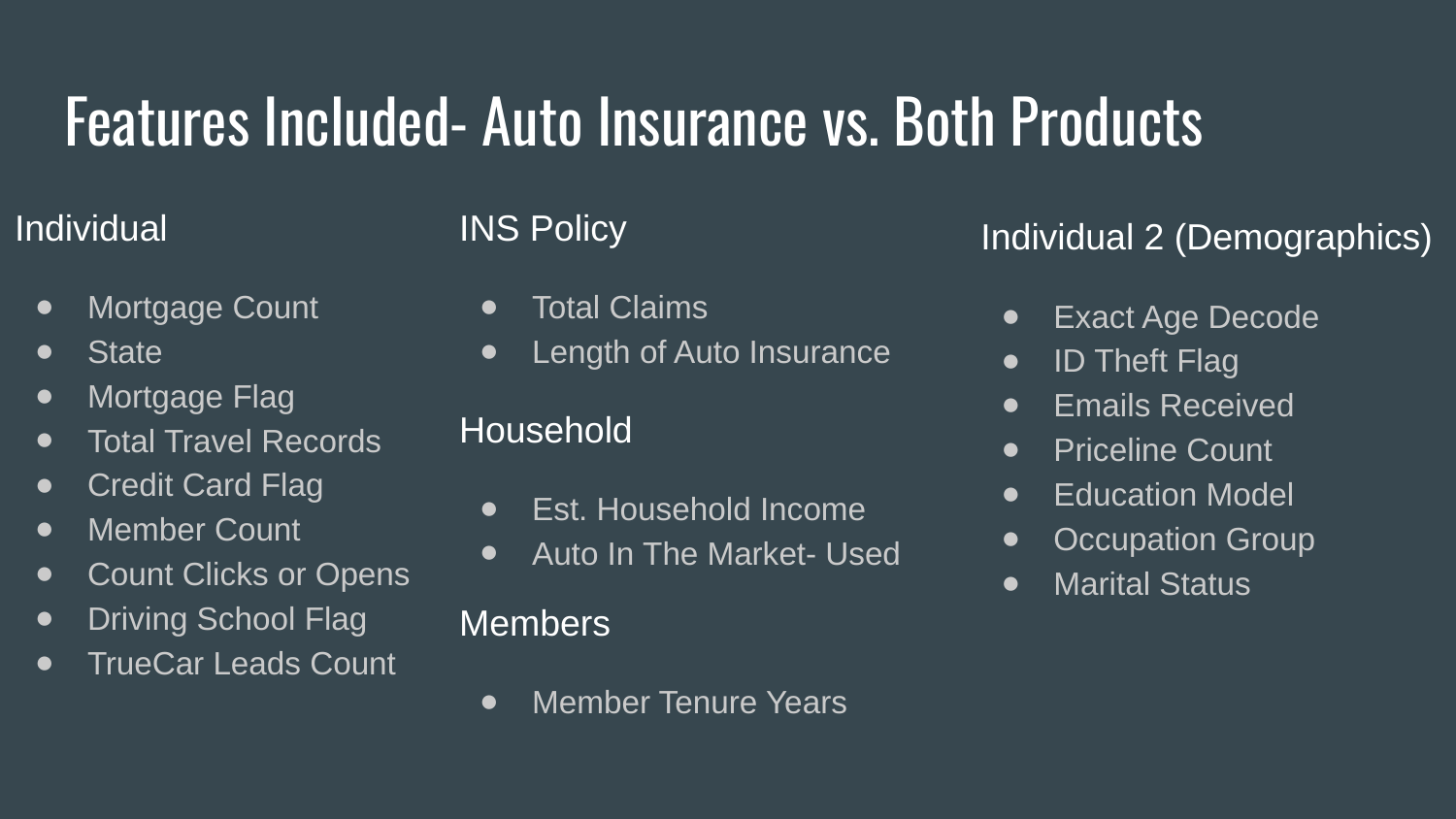

Features Included- Auto Insurance vs. Both Products
Individual
Mortgage Count
State
Mortgage Flag
Total Travel Records
Credit Card Flag
Member Count
Count Clicks or Opens
Driving School Flag
TrueCar Leads Count
INS Policy
Total Claims
Length of Auto Insurance
Individual 2 (Demographics)
Exact Age Decode
ID Theft Flag
Emails Received
Priceline Count
Education Model
Occupation Group
Marital Status
Household
Est. Household Income
Auto In The Market- Used
Members
Member Tenure Years